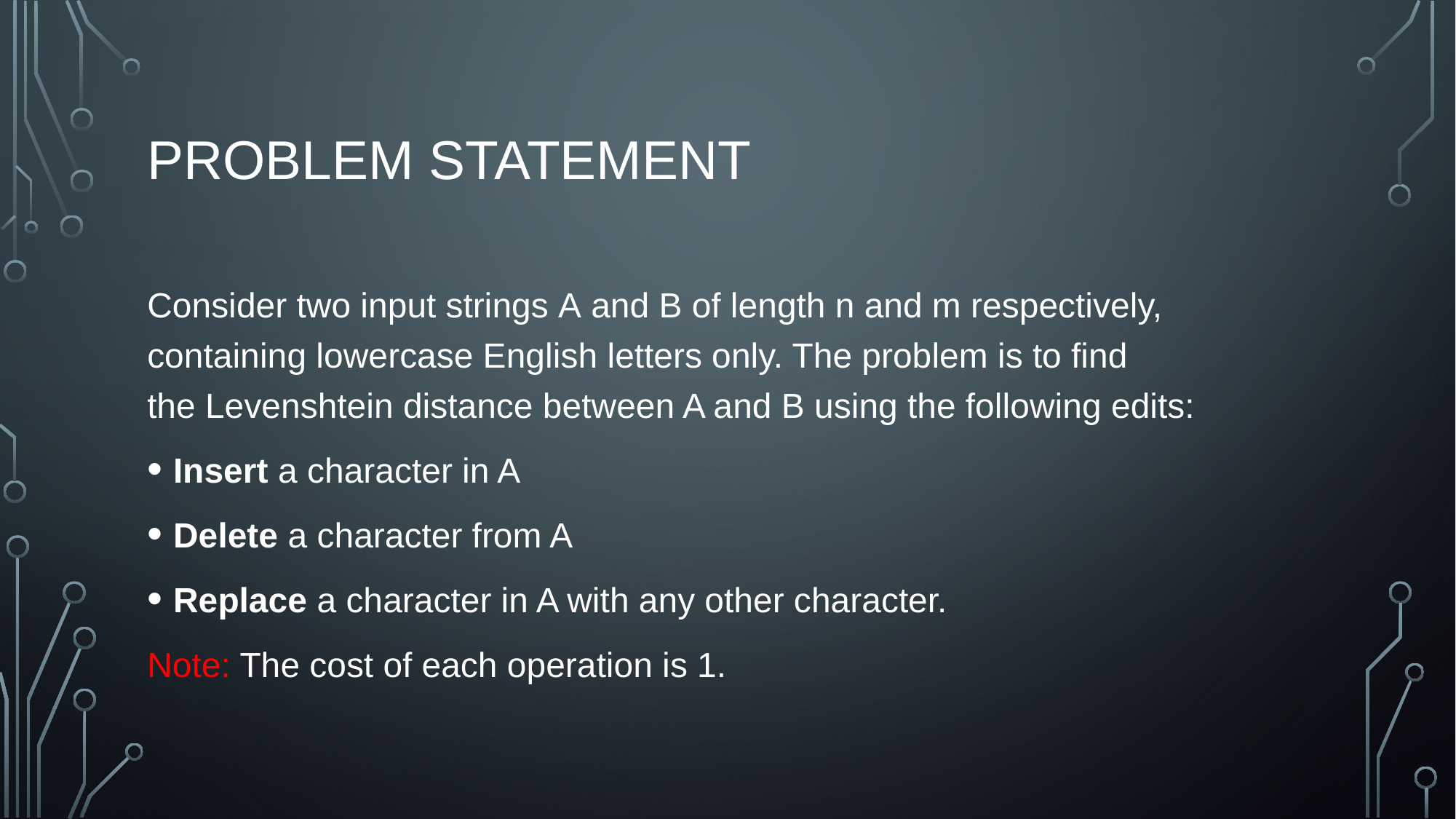

# Problem Statement
Consider two input strings A and B of length n and m respectively, containing lowercase English letters only. The problem is to find the Levenshtein distance between A and B using the following edits:
Insert a character in A
Delete a character from A
Replace a character in A with any other character.
Note: The cost of each operation is 1.